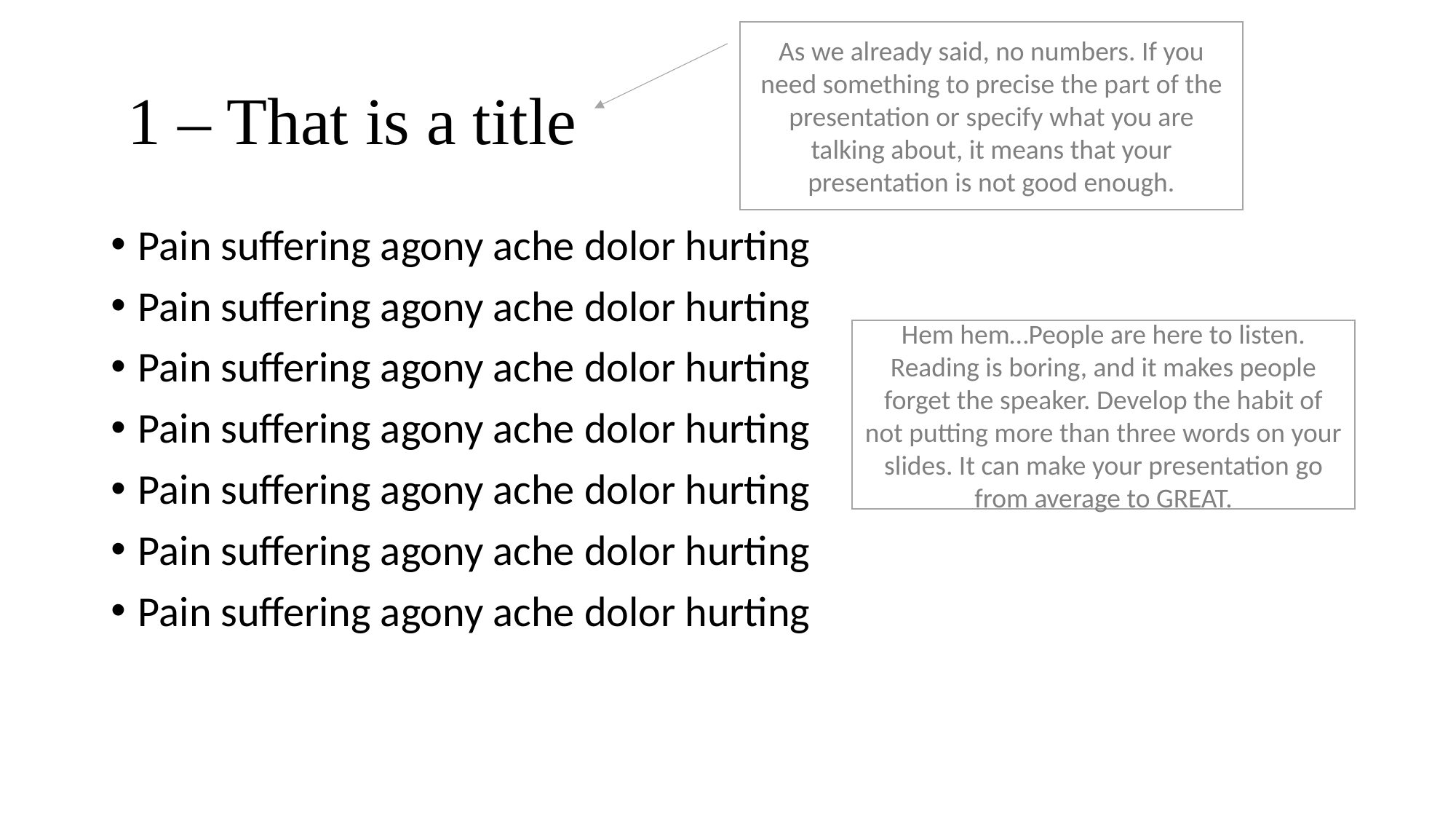

As we already said, no numbers. If you need something to precise the part of the presentation or specify what you are talking about, it means that your presentation is not good enough.
# 1 – That is a title
Pain suffering agony ache dolor hurting
Pain suffering agony ache dolor hurting
Pain suffering agony ache dolor hurting
Pain suffering agony ache dolor hurting
Pain suffering agony ache dolor hurting
Pain suffering agony ache dolor hurting
Pain suffering agony ache dolor hurting

Hem hem…People are here to listen. Reading is boring, and it makes people forget the speaker. Develop the habit of not putting more than three words on your slides. It can make your presentation go from average to GREAT.